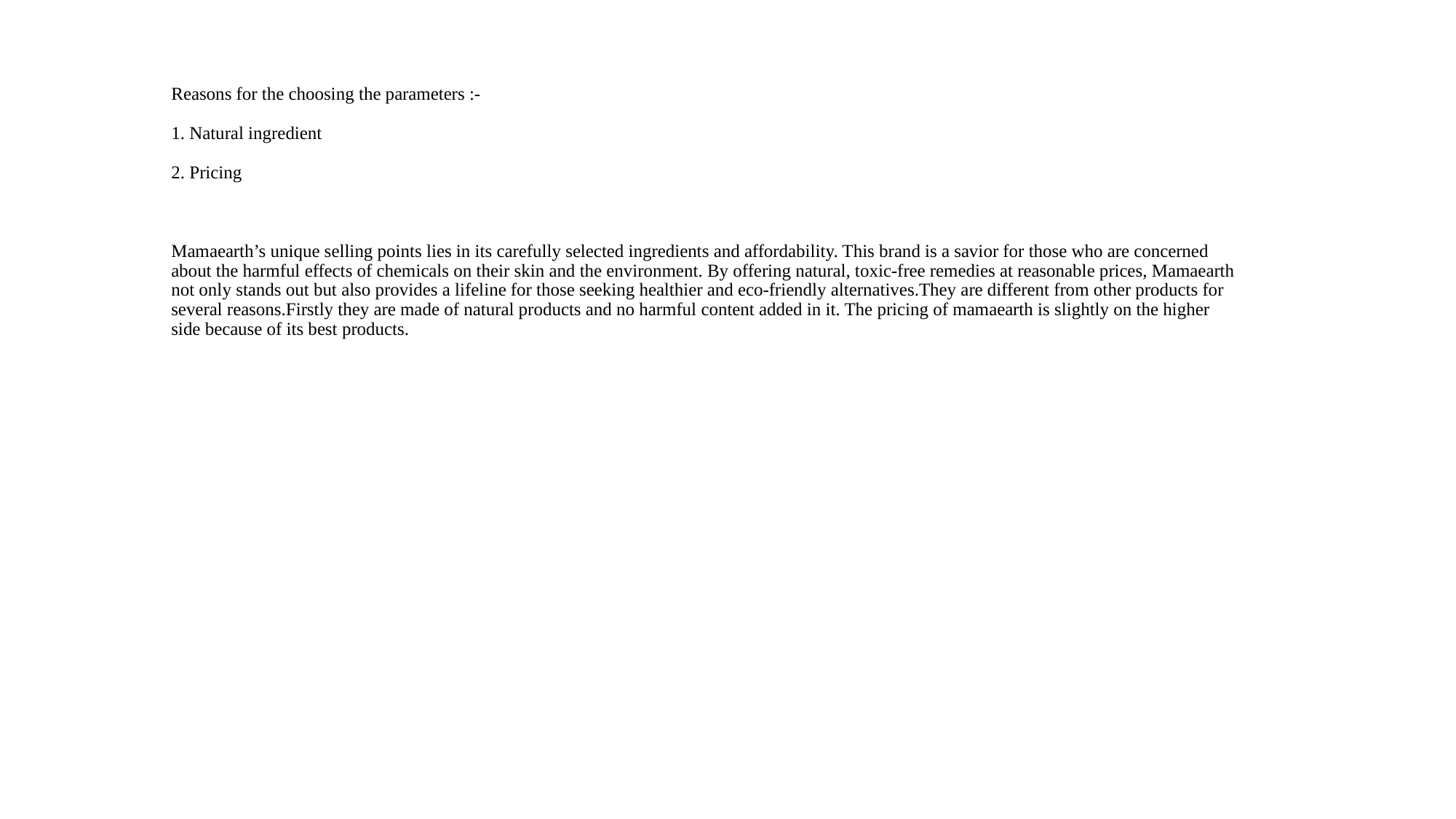

# Reasons for the choosing the parameters :- 1. Natural ingredient 2. Pricing Mamaearth’s unique selling points lies in its carefully selected ingredients and affordability. This brand is a savior for those who are concerned about the harmful effects of chemicals on their skin and the environment. By offering natural, toxic-free remedies at reasonable prices, Mamaearth not only stands out but also provides a lifeline for those seeking healthier and eco-friendly alternatives.They are different from other products for several reasons.Firstly they are made of natural products and no harmful content added in it. The pricing of mamaearth is slightly on the higher side because of its best products.